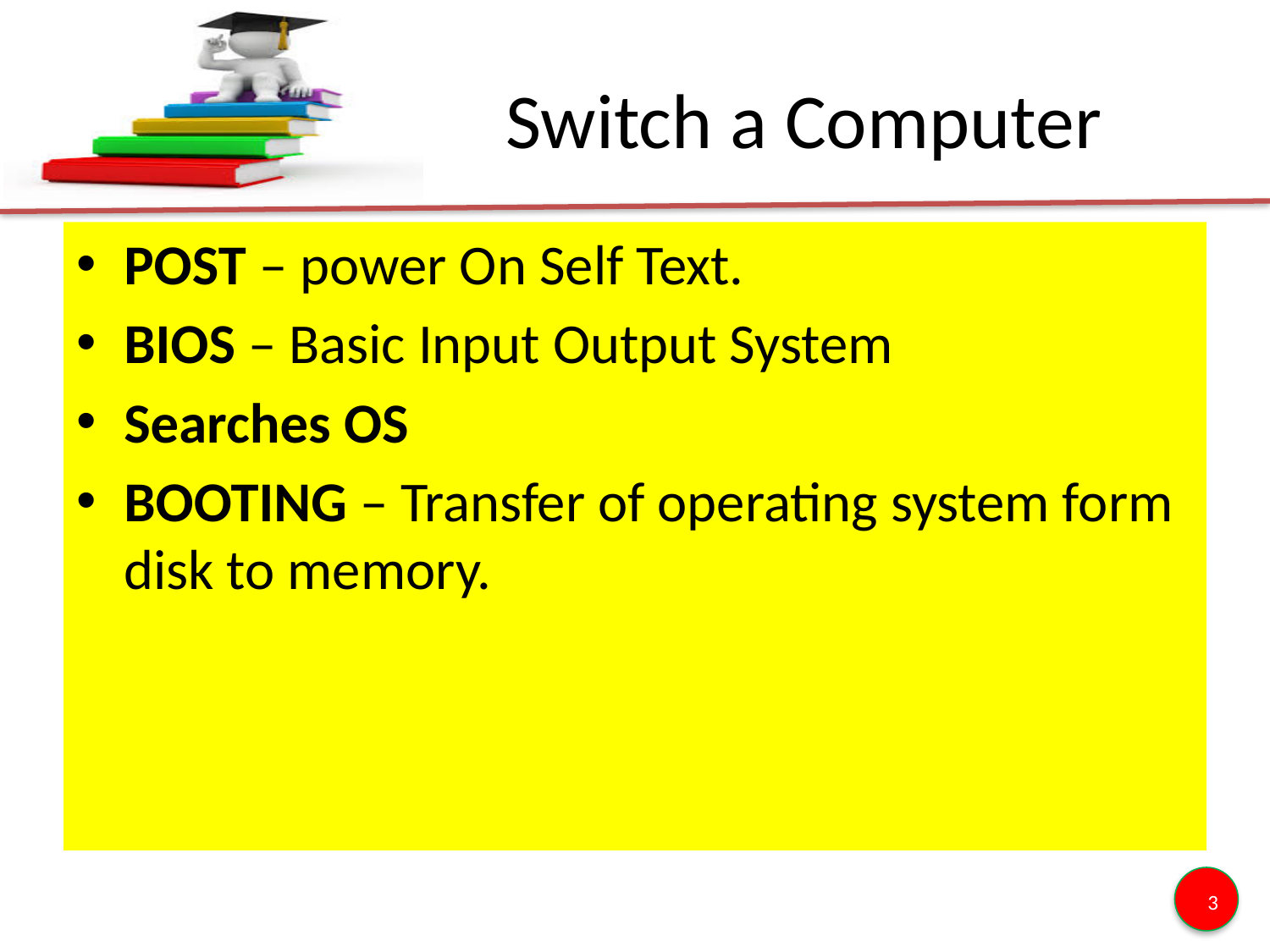

# Switch a Computer
POST – power On Self Text.
BIOS – Basic Input Output System
Searches OS
BOOTING – Transfer of operating system form disk to memory.

3